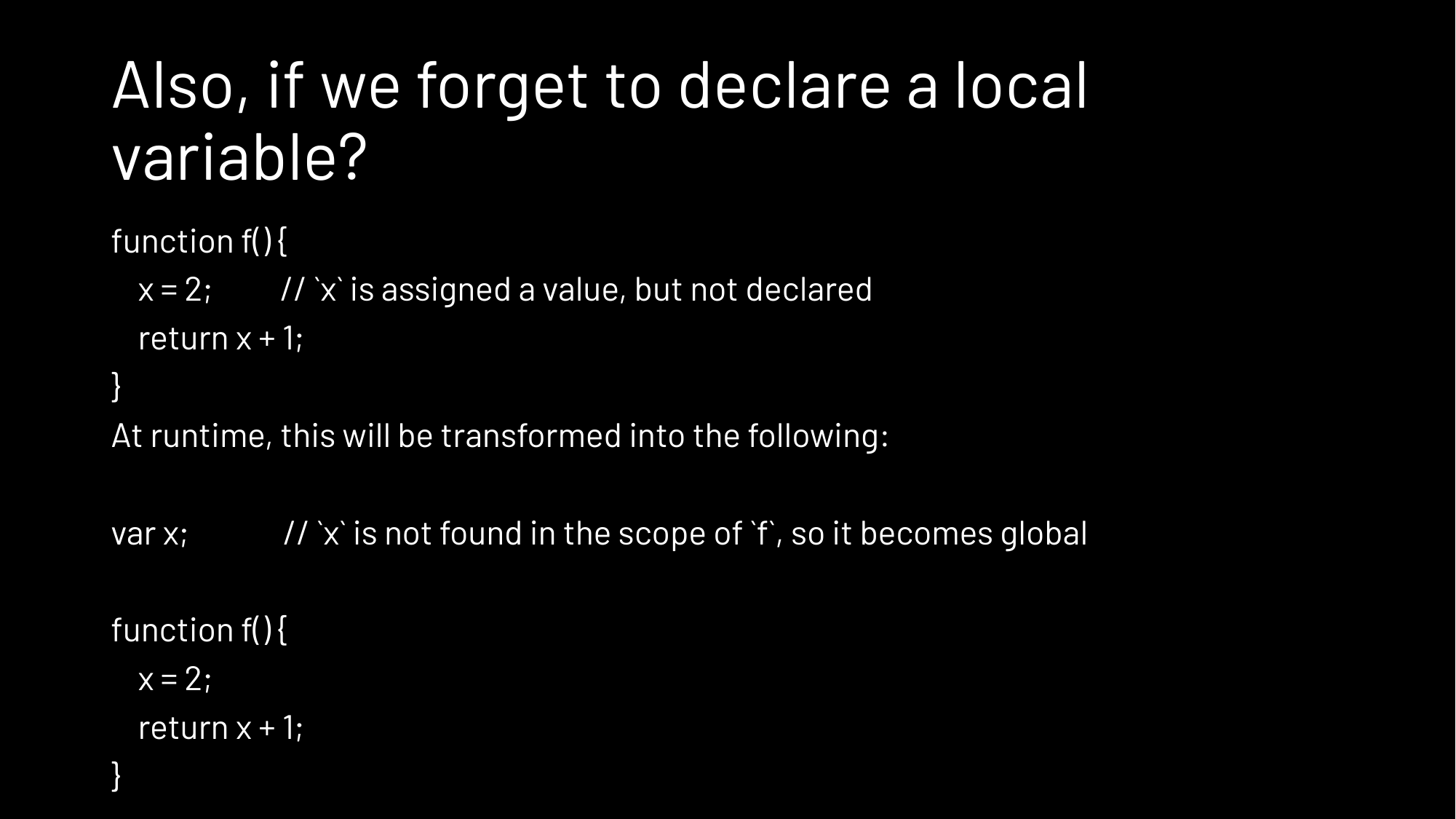

# Also, if we forget to declare a local variable?
function f() {
    x = 2;          // `x` is assigned a value, but not declared
    return x + 1;
}
At runtime, this will be transformed into the following:

var x;              // `x` is not found in the scope of `f`, so it becomes global

function f() {
    x = 2;
    return x + 1;
}